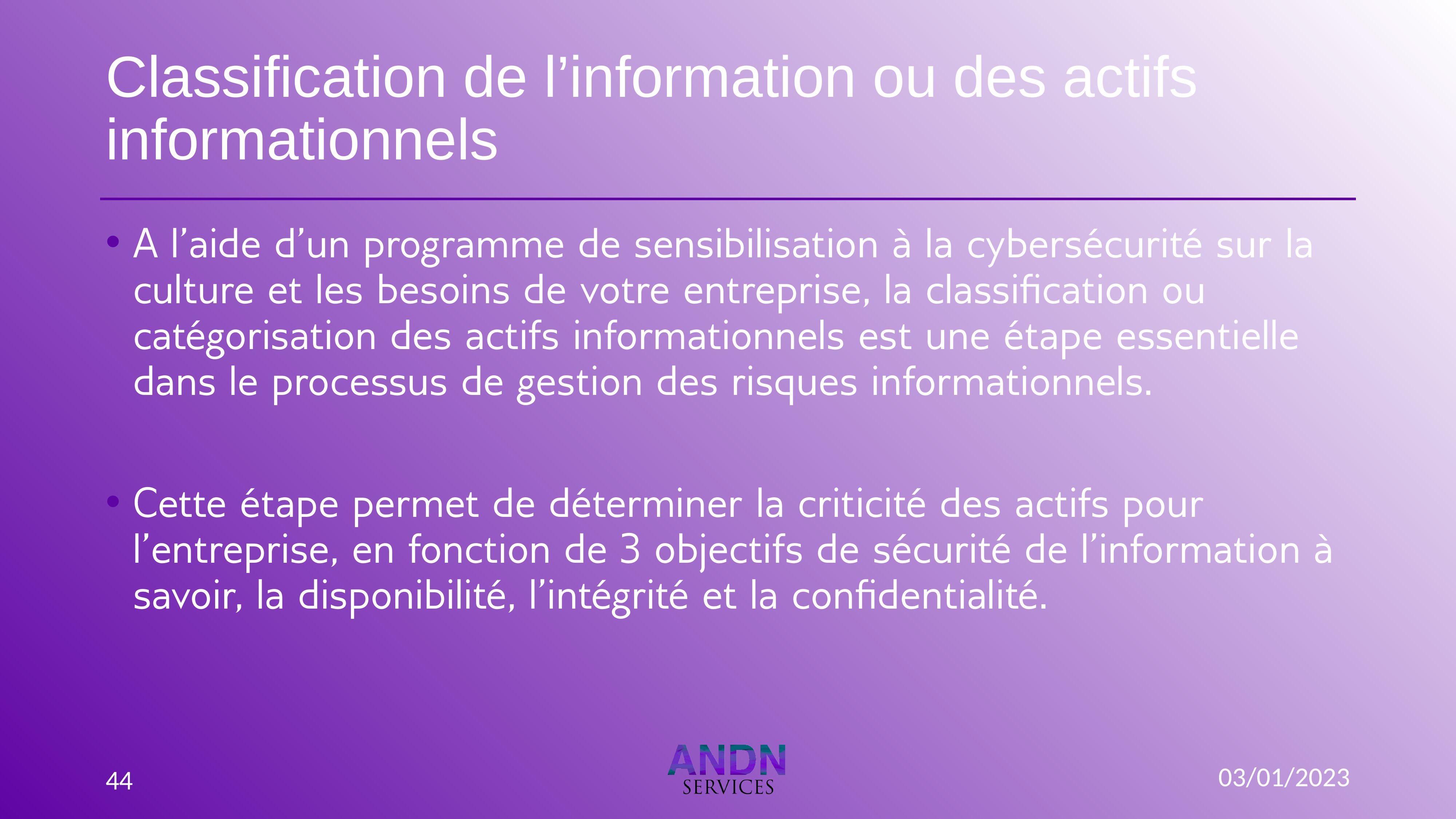

# Classification de l’information ou des actifs informationnels
A l’aide d’un programme de sensibilisation à la cybersécurité sur la culture et les besoins de votre entreprise, la classification ou catégorisation des actifs informationnels est une étape essentielle dans le processus de gestion des risques informationnels.

Cette étape permet de déterminer la criticité des actifs pour l’entreprise, en fonction de 3 objectifs de sécurité de l’information à savoir, la disponibilité, l’intégrité et la confidentialité.

03/01/2023
44